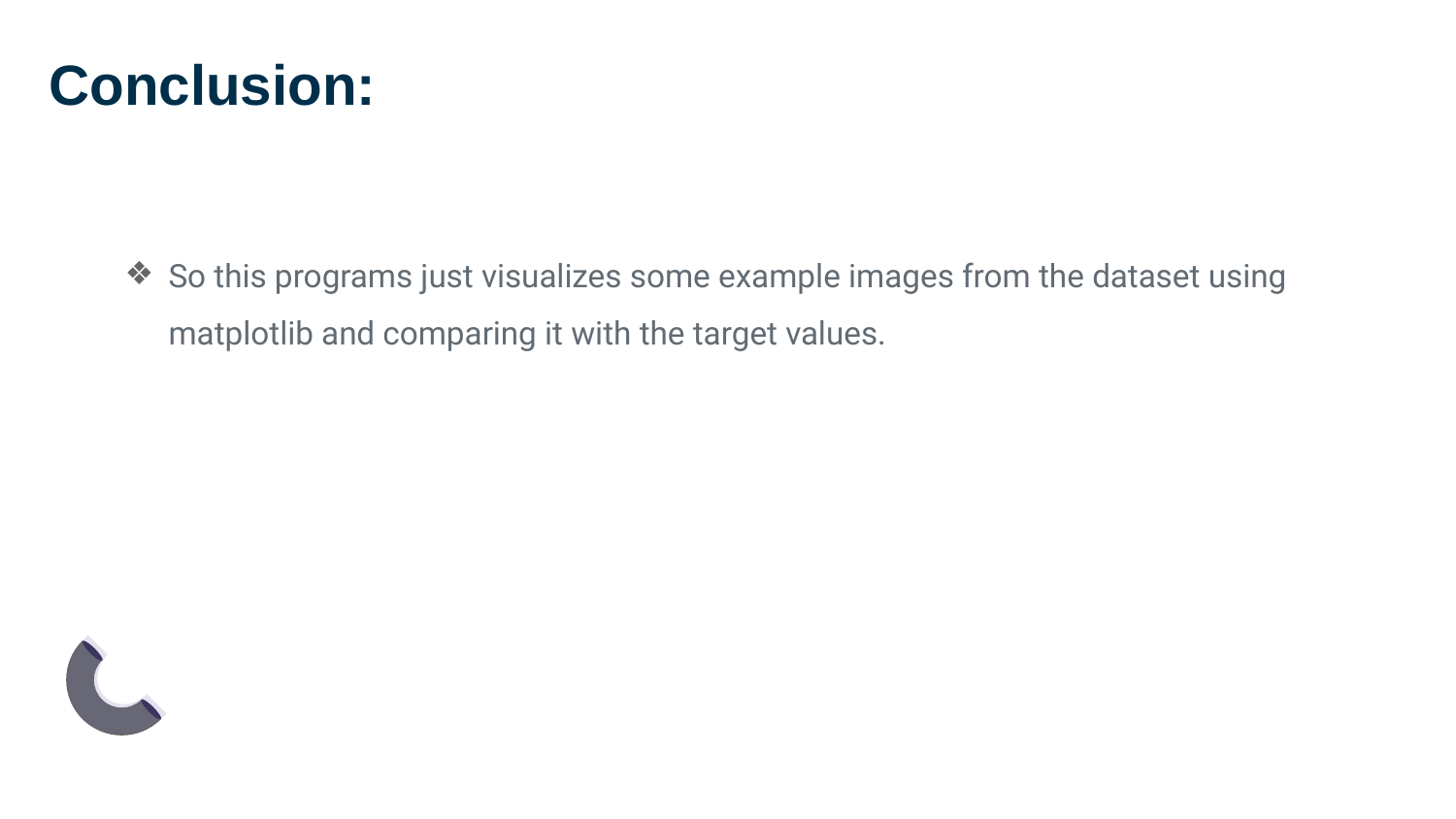

# Conclusion:
So this programs just visualizes some example images from the dataset using matplotlib and comparing it with the target values.